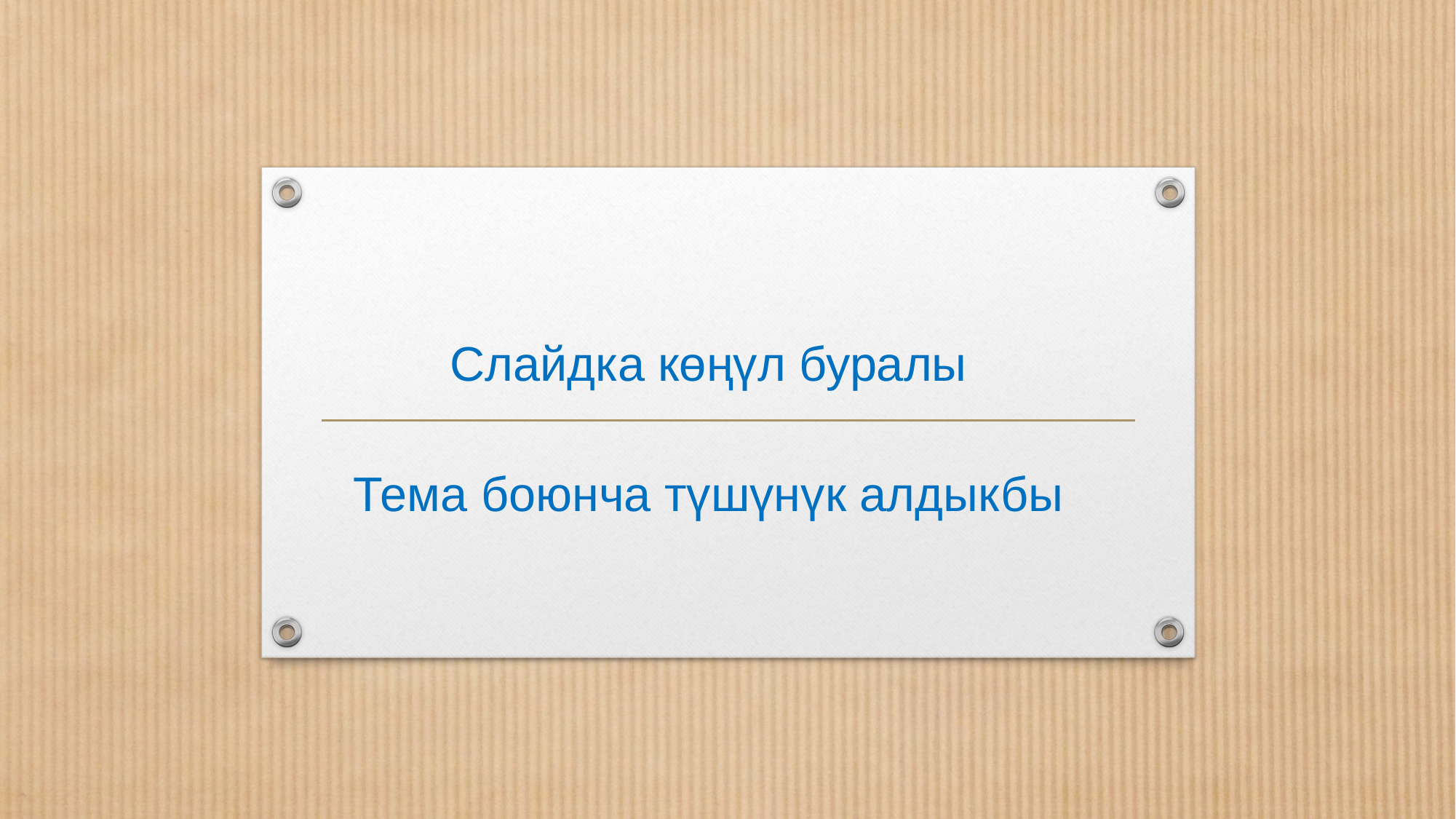

# Слайдка көңүл буралы
Тема боюнча түшүнүк алдыкбы